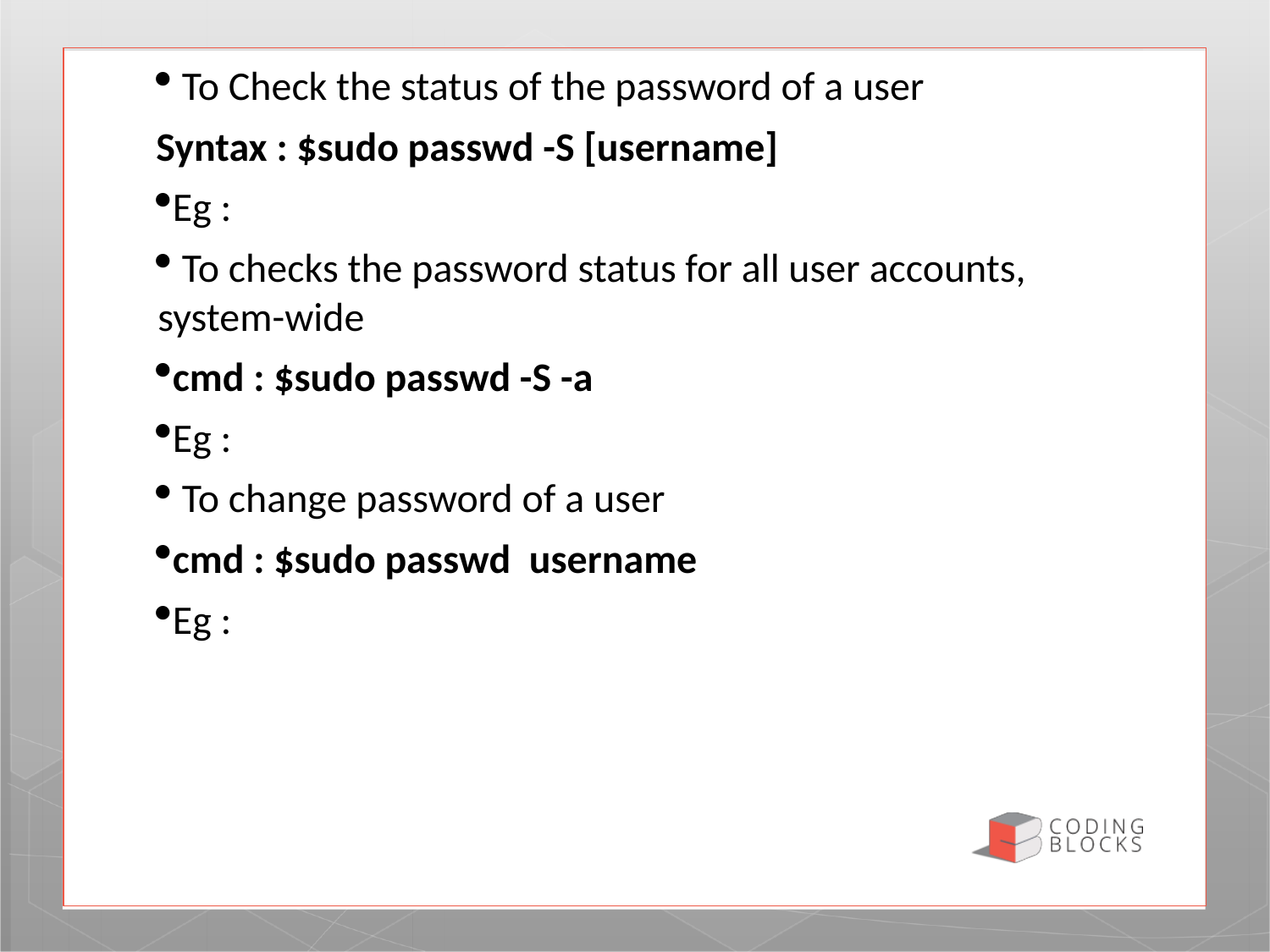

To Check the status of the password of a user
Syntax : $sudo passwd -S [username]
Eg :
 To checks the password status for all user accounts, system-wide
cmd : $sudo passwd -S -a
Eg :
 To change password of a user
cmd : $sudo passwd  username
Eg :